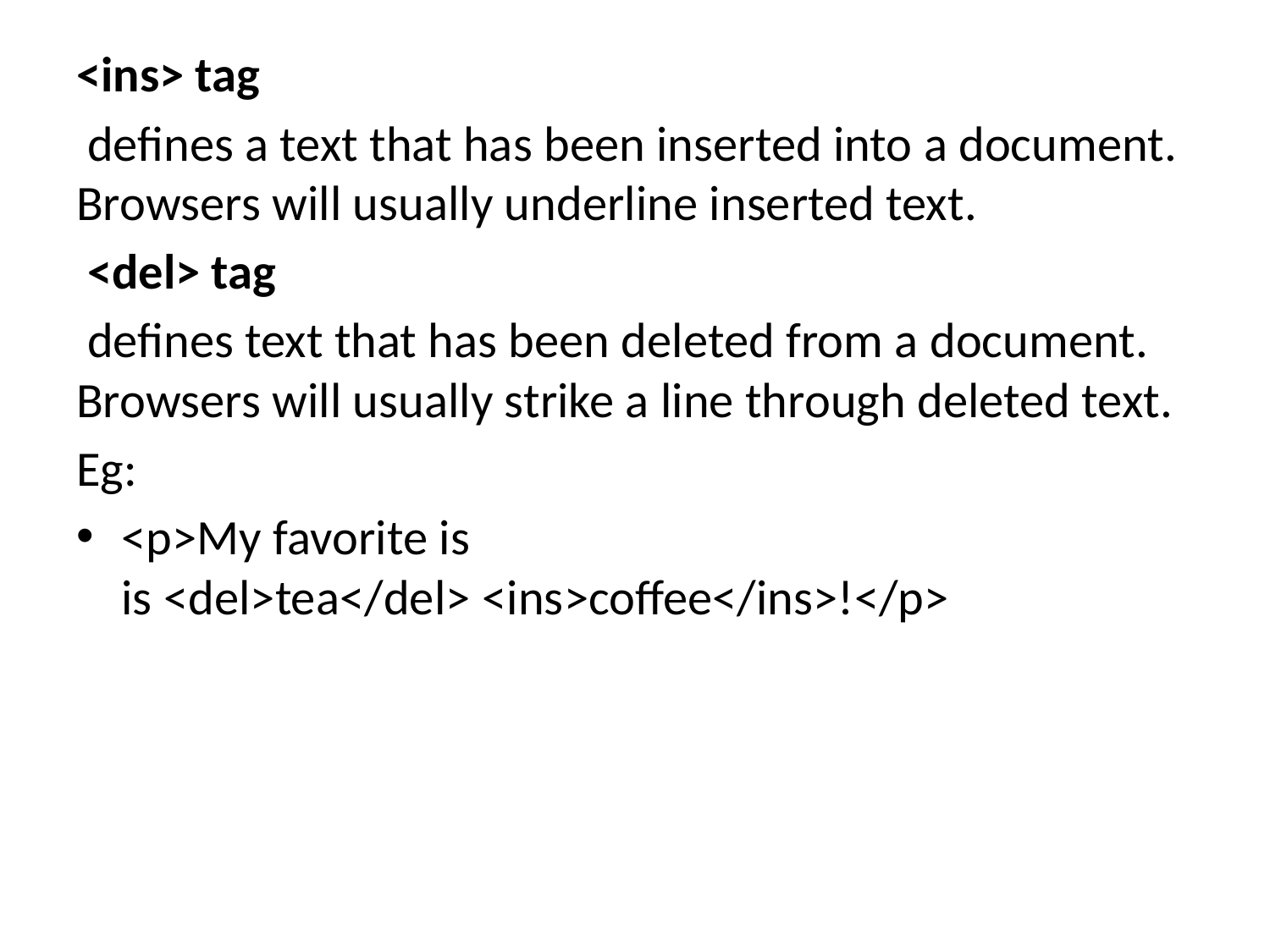

<ins> tag
 defines a text that has been inserted into a document. Browsers will usually underline inserted text.
 <del> tag
 defines text that has been deleted from a document. Browsers will usually strike a line through deleted text.
Eg:
<p>My favorite is is <del>tea</del> <ins>coffee</ins>!</p>